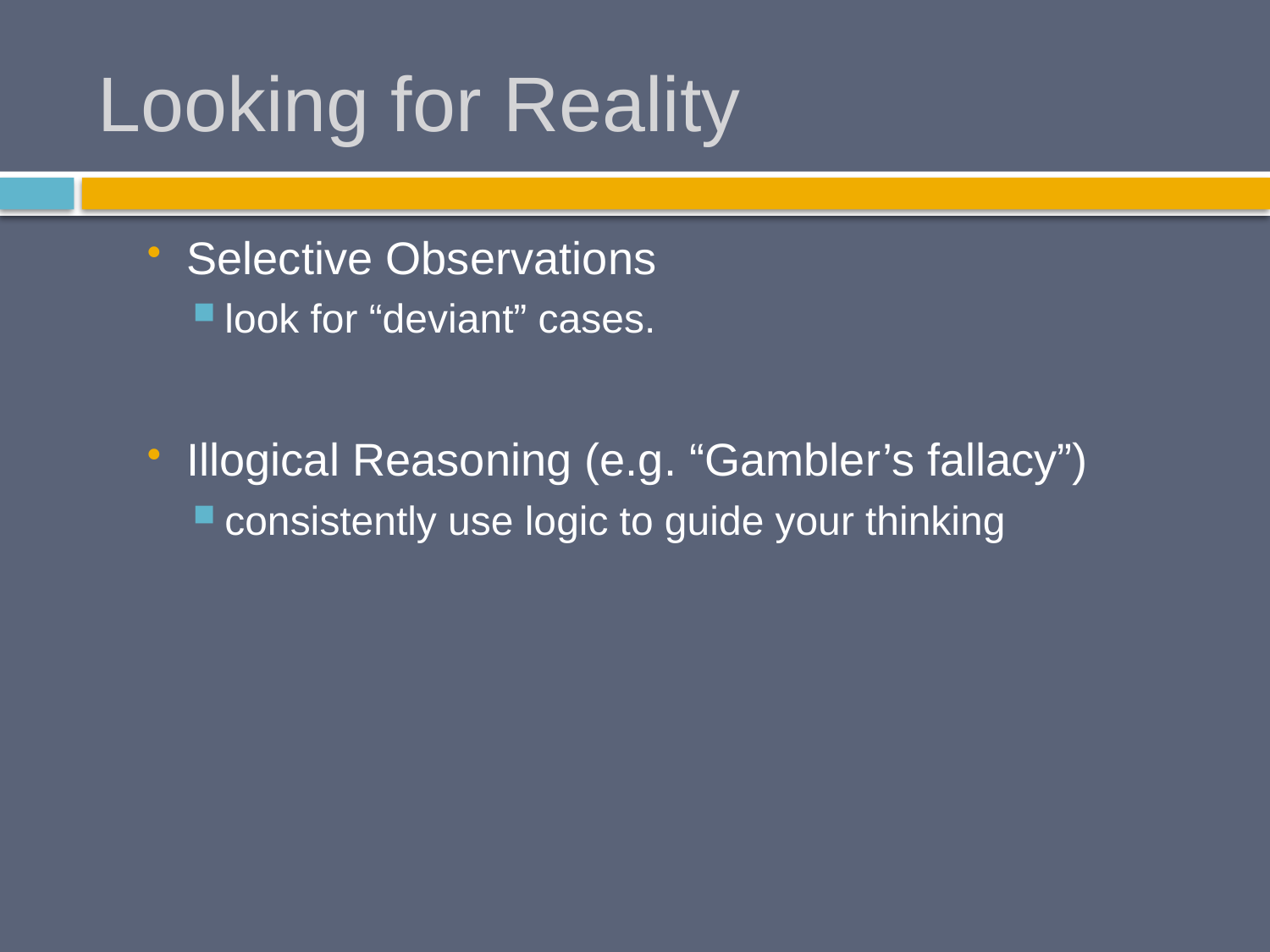

# Looking for Reality
Selective Observations
look for “deviant” cases.

Illogical Reasoning (e.g. “Gambler’s fallacy”)
consistently use logic to guide your thinking